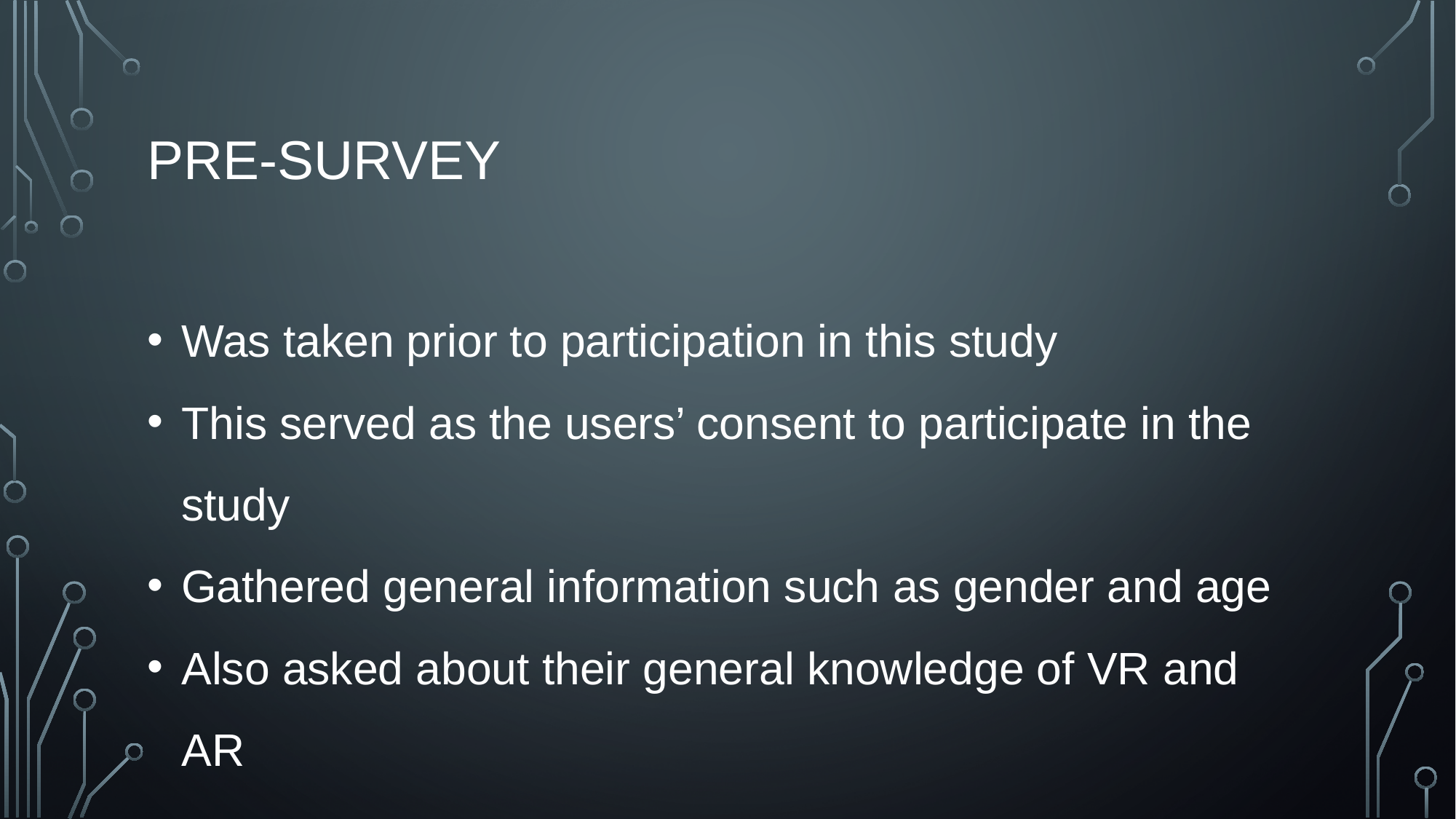

# Pre-Survey
Was taken prior to participation in this study
This served as the users’ consent to participate in the study
Gathered general information such as gender and age
Also asked about their general knowledge of VR and AR